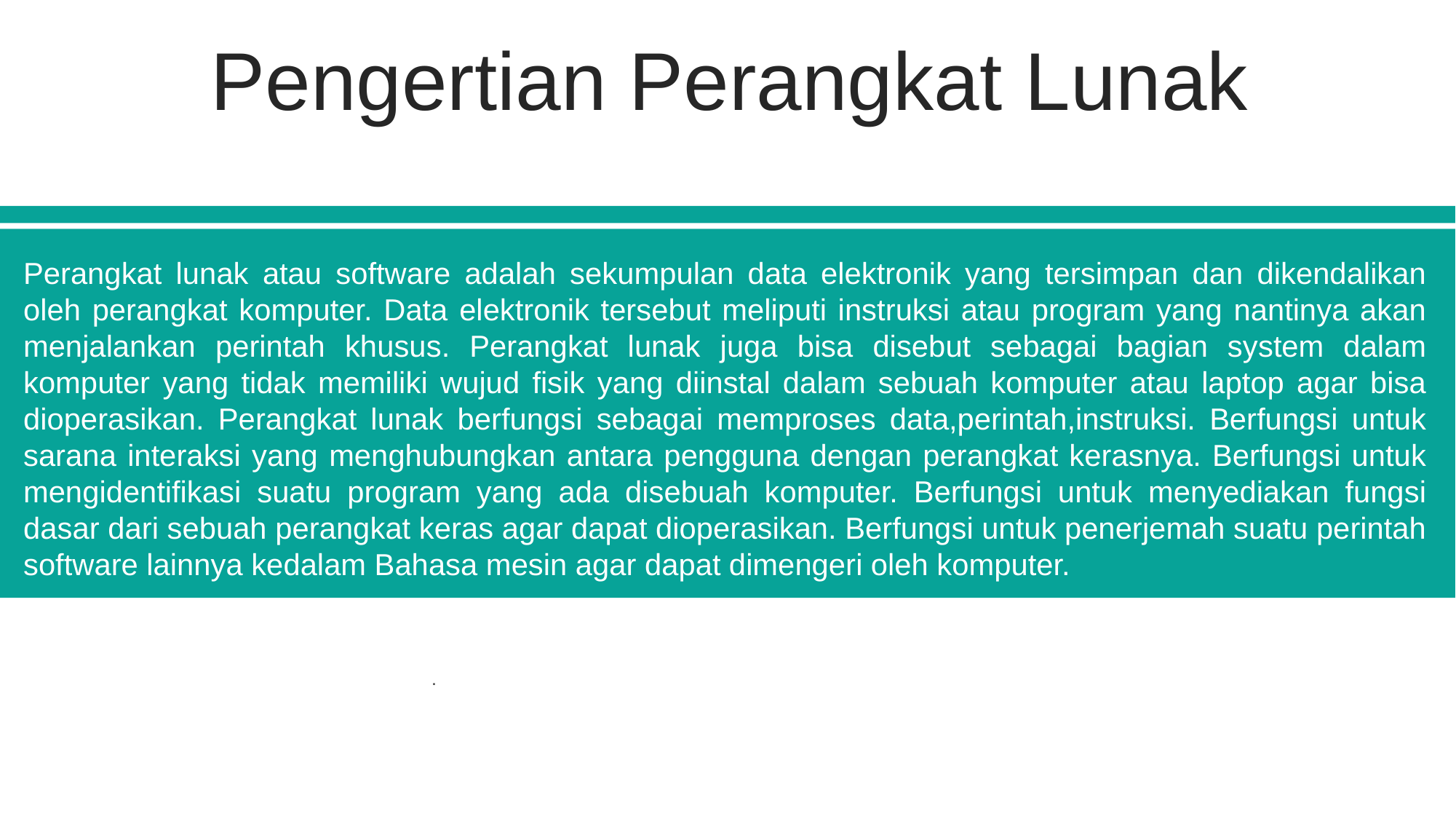

Pengertian Perangkat Lunak
Perangkat lunak atau software adalah sekumpulan data elektronik yang tersimpan dan dikendalikan oleh perangkat komputer. Data elektronik tersebut meliputi instruksi atau program yang nantinya akan menjalankan perintah khusus. Perangkat lunak juga bisa disebut sebagai bagian system dalam komputer yang tidak memiliki wujud fisik yang diinstal dalam sebuah komputer atau laptop agar bisa dioperasikan. Perangkat lunak berfungsi sebagai memproses data,perintah,instruksi. Berfungsi untuk sarana interaksi yang menghubungkan antara pengguna dengan perangkat kerasnya. Berfungsi untuk mengidentifikasi suatu program yang ada disebuah komputer. Berfungsi untuk menyediakan fungsi dasar dari sebuah perangkat keras agar dapat dioperasikan. Berfungsi untuk penerjemah suatu perintah software lainnya kedalam Bahasa mesin agar dapat dimengeri oleh komputer.
.